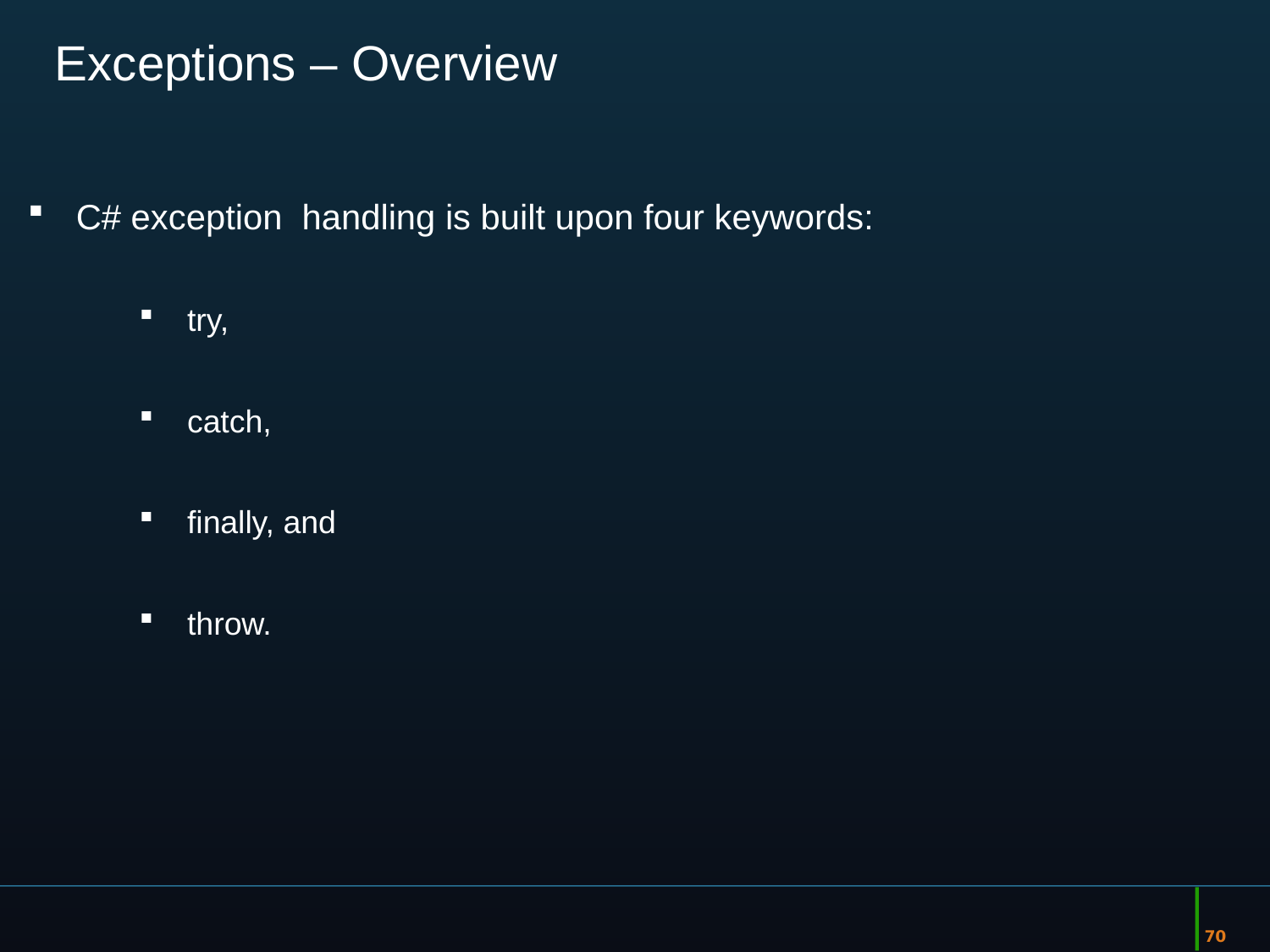

70
Exceptions – Overview

C# exception  handling is built upon four keywords:

try,

catch,

finally, and

throw.